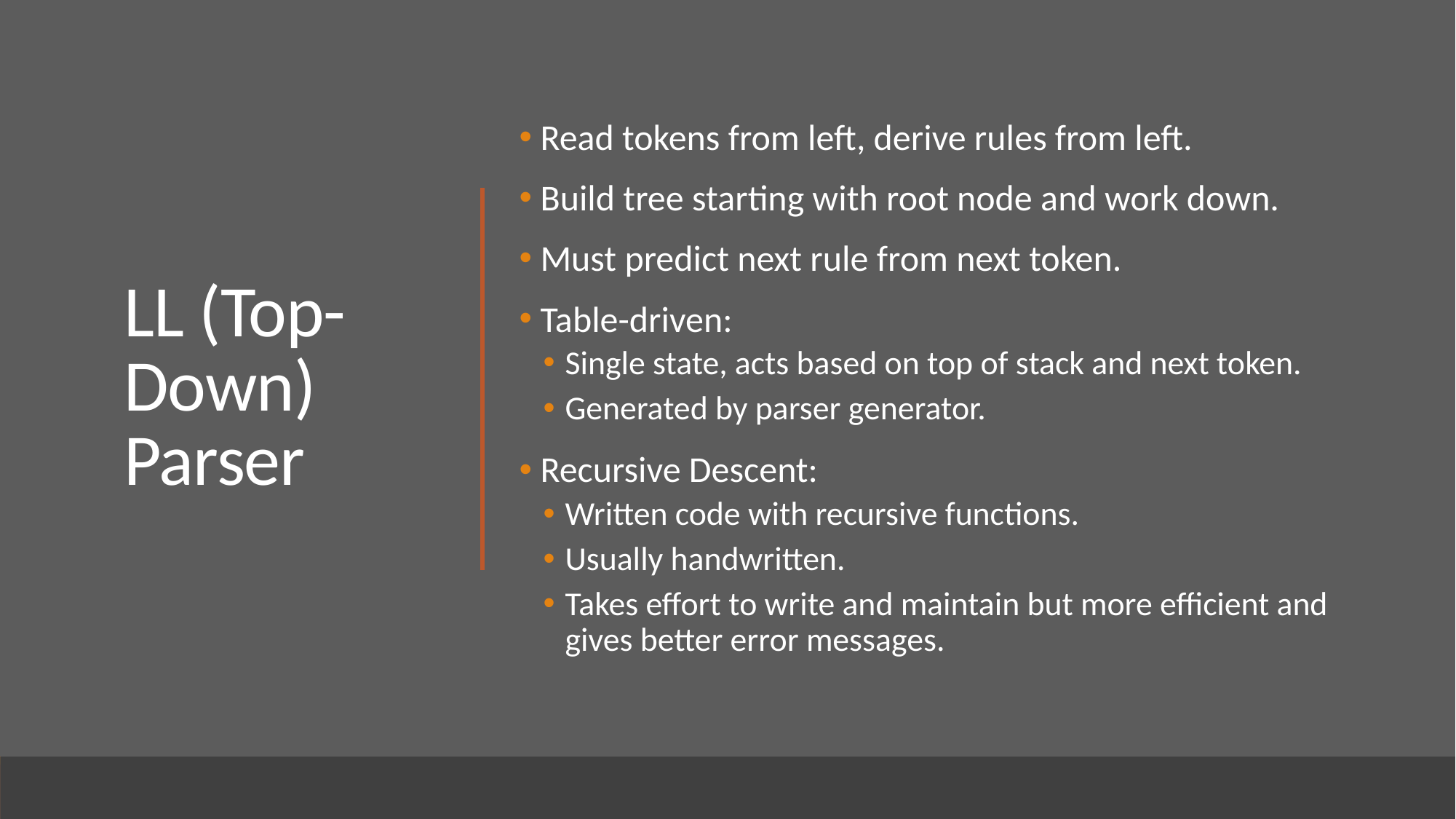

# LL (Top-Down) Parser
 Read tokens from left, derive rules from left.
 Build tree starting with root node and work down.
 Must predict next rule from next token.
 Table-driven:
Single state, acts based on top of stack and next token.
Generated by parser generator.
 Recursive Descent:
Written code with recursive functions.
Usually handwritten.
Takes effort to write and maintain but more efficient and gives better error messages.